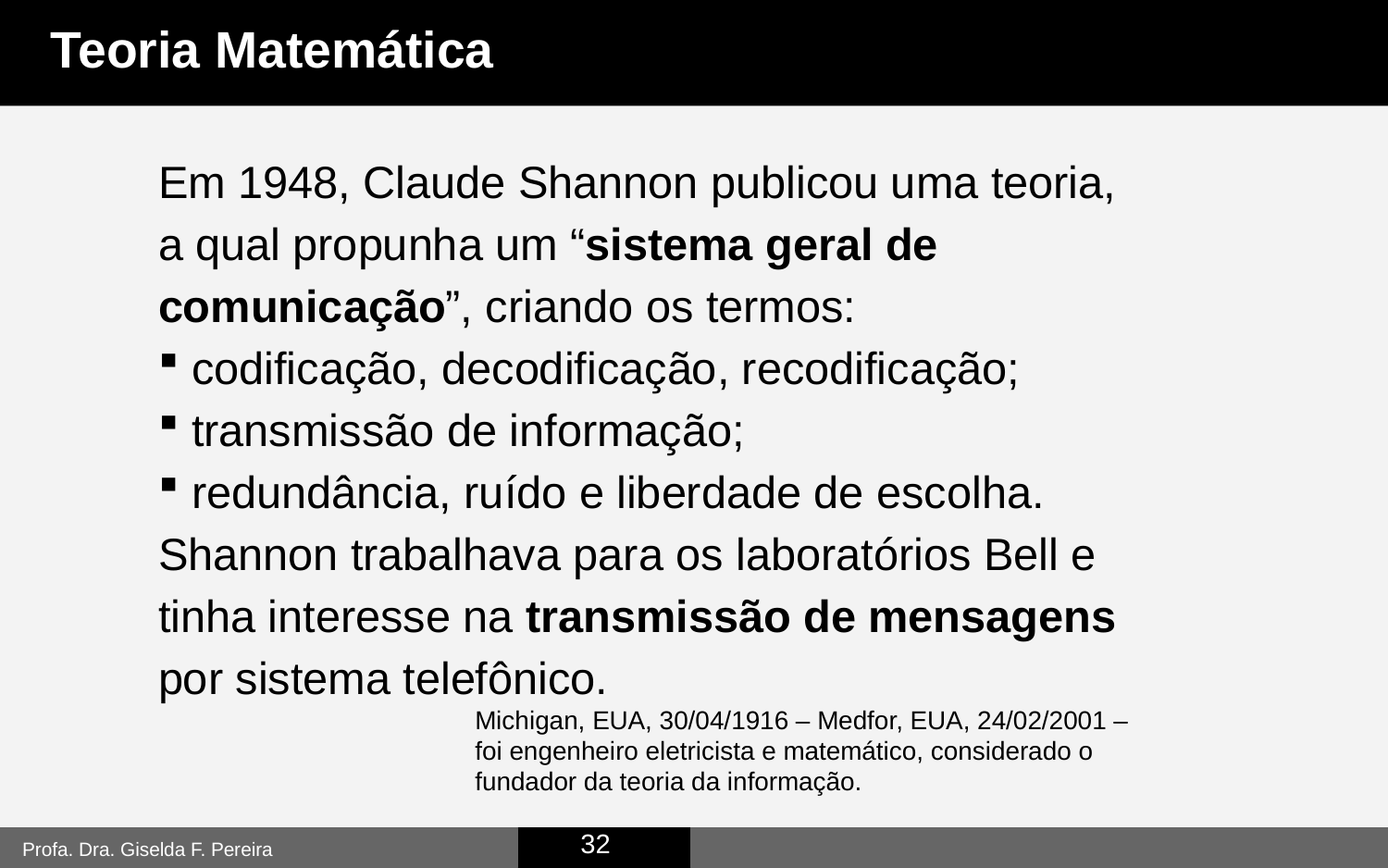

Teoria Matemática
Em 1948, Claude Shannon publicou uma teoria, a qual propunha um “sistema geral de comunicação”, criando os termos:
 codificação, decodificação, recodificação;
 transmissão de informação;
 redundância, ruído e liberdade de escolha.
Shannon trabalhava para os laboratórios Bell e tinha interesse na transmissão de mensagens por sistema telefônico.
Michigan, EUA, 30/04/1916 – Medfor, EUA, 24/02/2001 – foi engenheiro eletricista e matemático, considerado o fundador da teoria da informação.
32